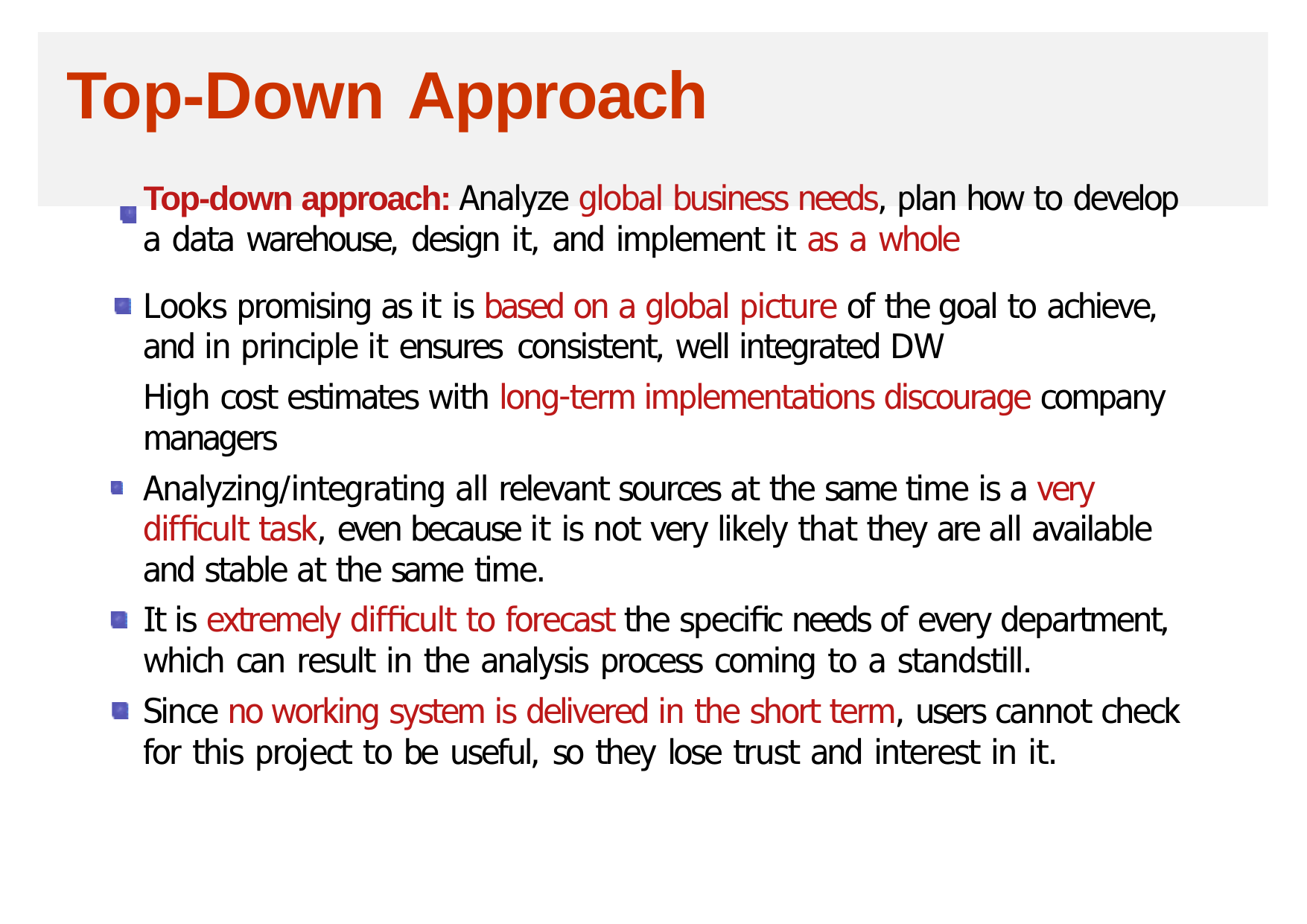

# Top-Down Approach
Top-down approach: Analyze global business needs, plan how to develop  a data warehouse, design it, and implement it as a whole
Looks promising as it is based on a global picture of the goal to achieve,  and in principle it ensures consistent, well integrated DW
High cost estimates with long-term implementations discourage company  managers
Analyzing/integrating all relevant sources at the same time is a very  difficult task, even because it is not very likely that they are all available  and stable at the same time.
It is extremely difficult to forecast the specific needs of every department,  which can result in the analysis process coming to a standstill.
Since no working system is delivered in the short term, users cannot check  for this project to be useful, so they lose trust and interest in it.

5/24